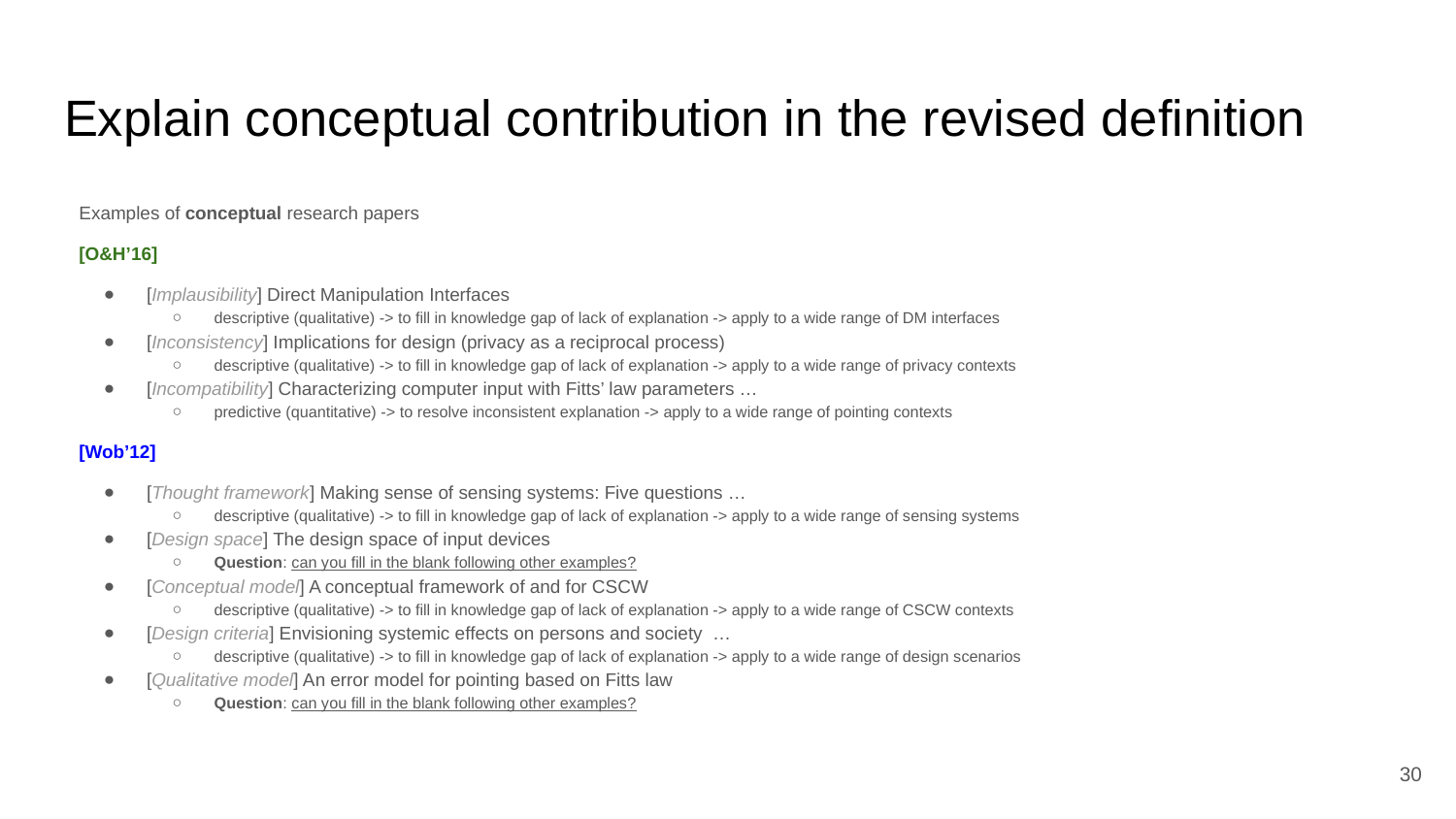

# Explain conceptual contribution in the revised definition
Examples of conceptual research papers
[O&H’16]
[Implausibility] Direct Manipulation Interfaces
descriptive (qualitative) -> to fill in knowledge gap of lack of explanation -> apply to a wide range of DM interfaces
[Inconsistency] Implications for design (privacy as a reciprocal process)
descriptive (qualitative) -> to fill in knowledge gap of lack of explanation -> apply to a wide range of privacy contexts
[Incompatibility] Characterizing computer input with Fitts’ law parameters …
predictive (quantitative) -> to resolve inconsistent explanation -> apply to a wide range of pointing contexts
[Wob’12]
[Thought framework] Making sense of sensing systems: Five questions …
descriptive (qualitative) -> to fill in knowledge gap of lack of explanation -> apply to a wide range of sensing systems
[Design space] The design space of input devices
Question: can you fill in the blank following other examples?
[Conceptual model] A conceptual framework of and for CSCW
descriptive (qualitative) -> to fill in knowledge gap of lack of explanation -> apply to a wide range of CSCW contexts
[Design criteria] Envisioning systemic effects on persons and society  …
descriptive (qualitative) -> to fill in knowledge gap of lack of explanation -> apply to a wide range of design scenarios
[Qualitative model] An error model for pointing based on Fitts law
Question: can you fill in the blank following other examples?
30